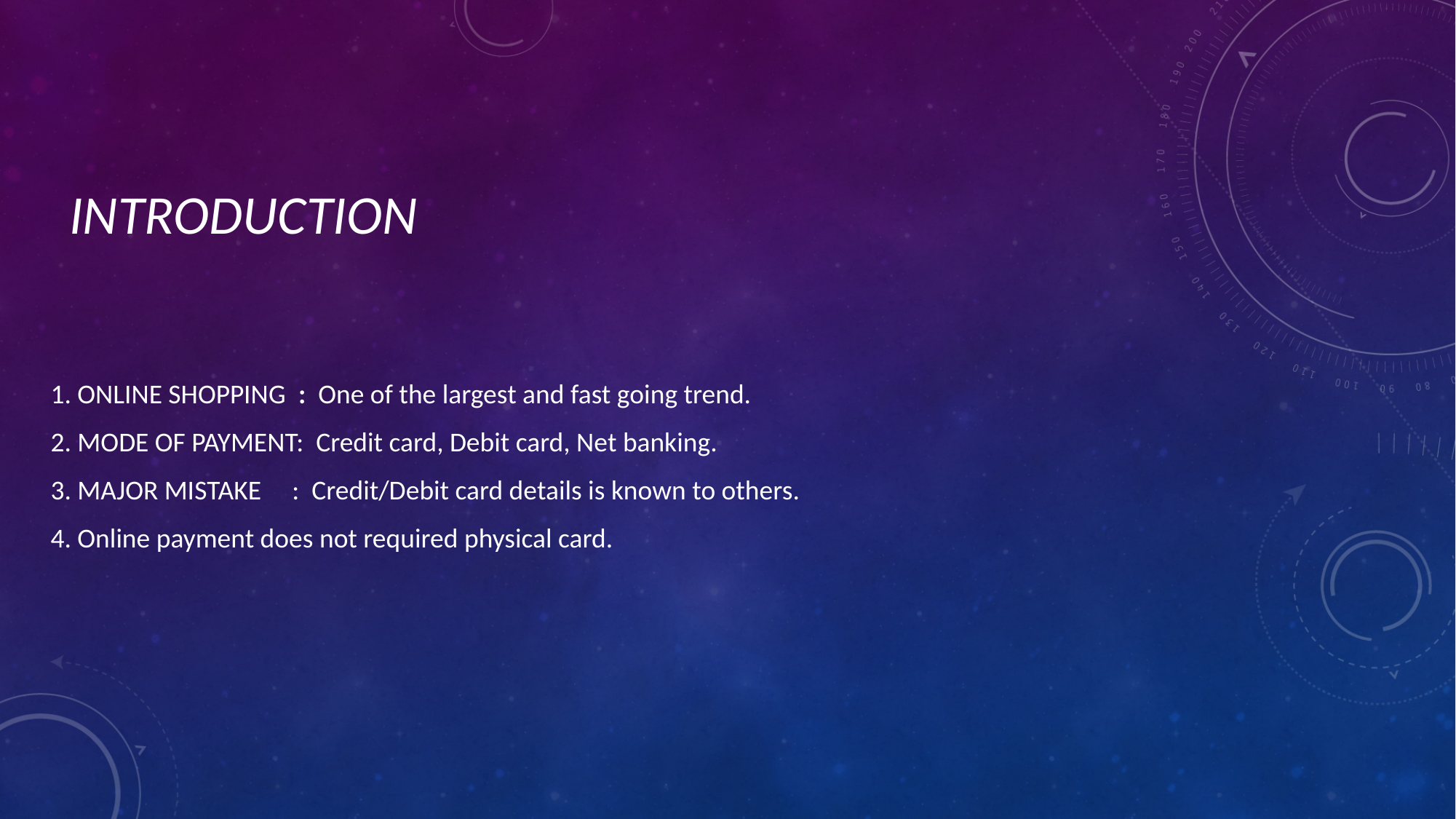

1. ONLINE SHOPPING  :  One of the largest and fast going trend.
2. MODE OF PAYMENT:  Credit card, Debit card, Net banking.
3. MAJOR MISTAKE     :  Credit/Debit card details is known to others.
4. Online payment does not required physical card.
# Introduction